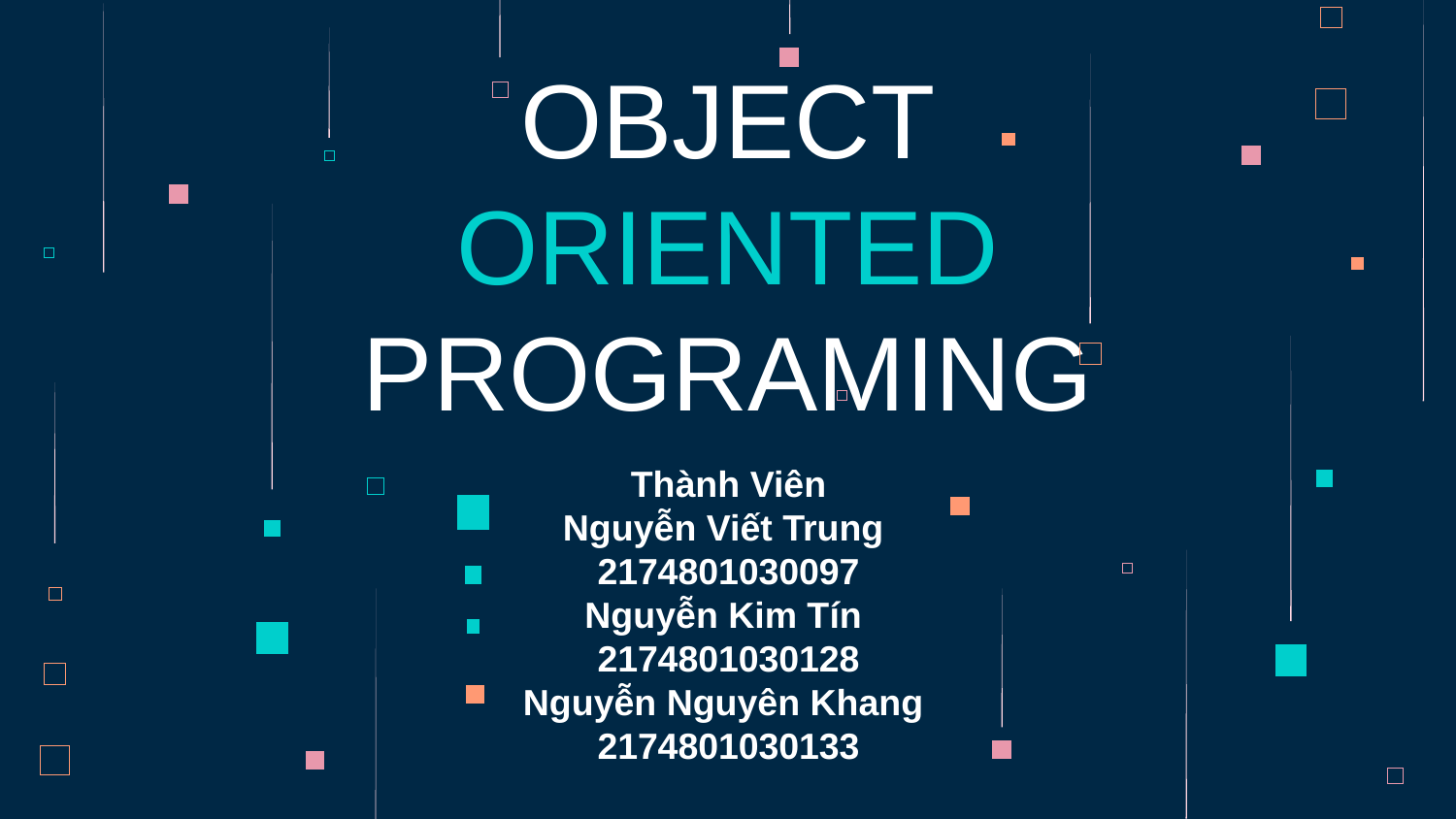

# OBJECT ORIENTED PROGRAMING

Thành Viên
Nguyễn Viết Trung  2174801030097
Nguyễn Kim Tín  2174801030128
Nguyễn Nguyên Khang  2174801030133